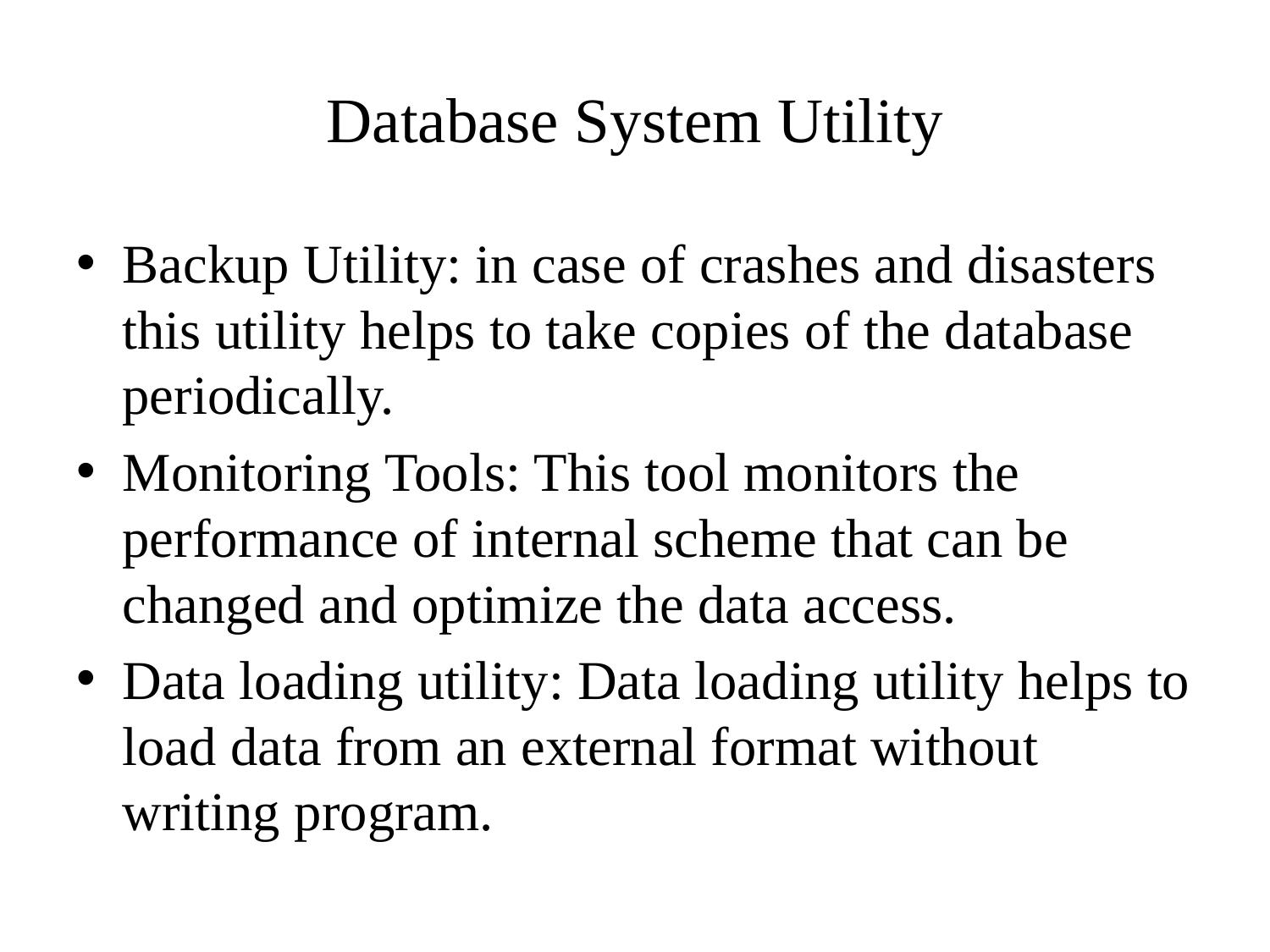

# Database System Utility
Backup Utility: in case of crashes and disasters this utility helps to take copies of the database periodically.
Monitoring Tools: This tool monitors the performance of internal scheme that can be changed and optimize the data access.
Data loading utility: Data loading utility helps to load data from an external format without writing program.